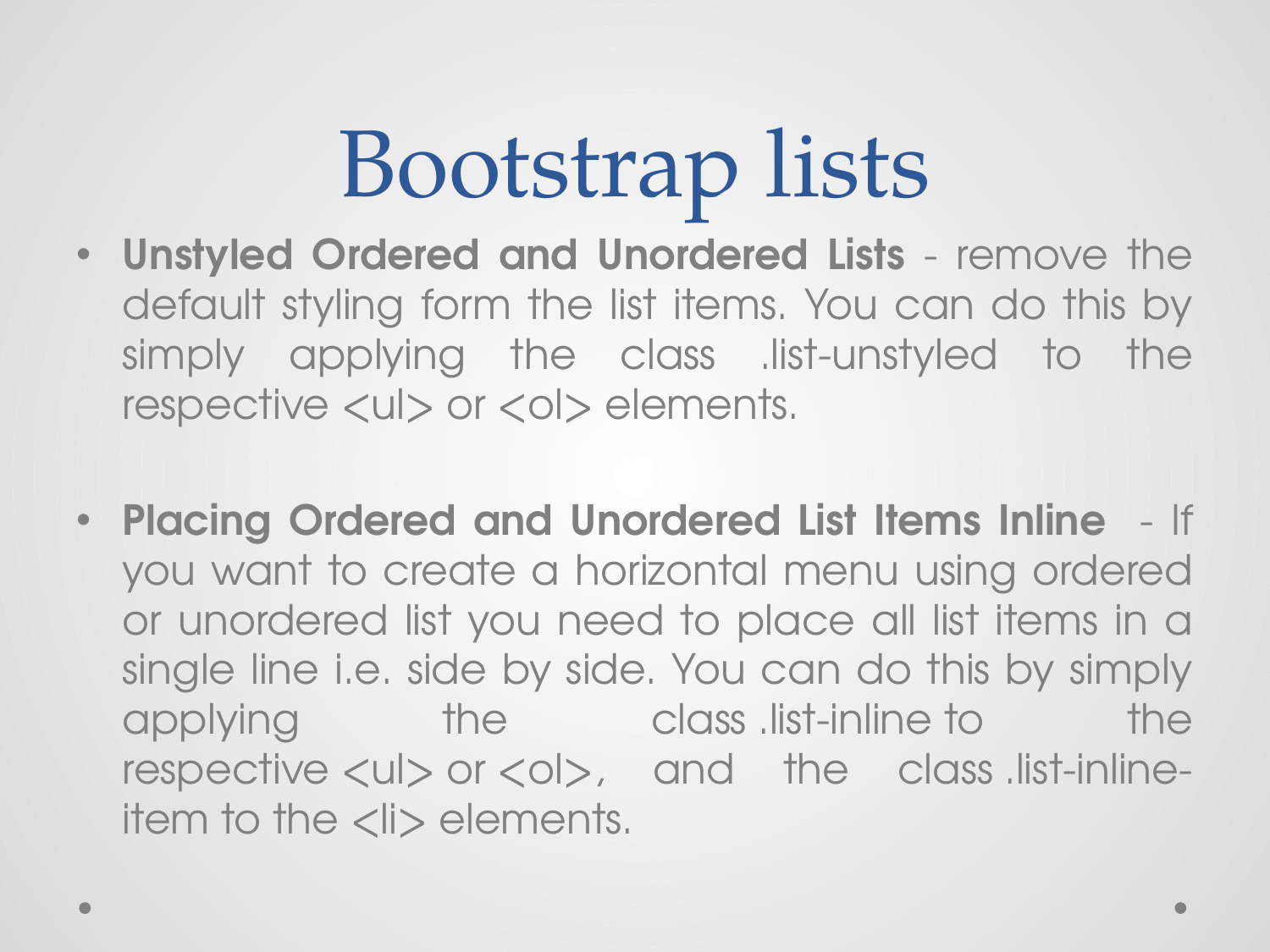

# Bootstrap lists
Unstyled Ordered and Unordered Lists - remove the default styling form the list items. You can do this by simply applying the class .list-unstyled to the respective <ul> or <ol> elements.

Placing Ordered and Unordered List Items Inline  - If you want to create a horizontal menu using ordered or unordered list you need to place all list items in a single line i.e. side by side. You can do this by simply applying the class .list-inline to the respective <ul> or <ol>, and the class .list-inline-item to the <li> elements.